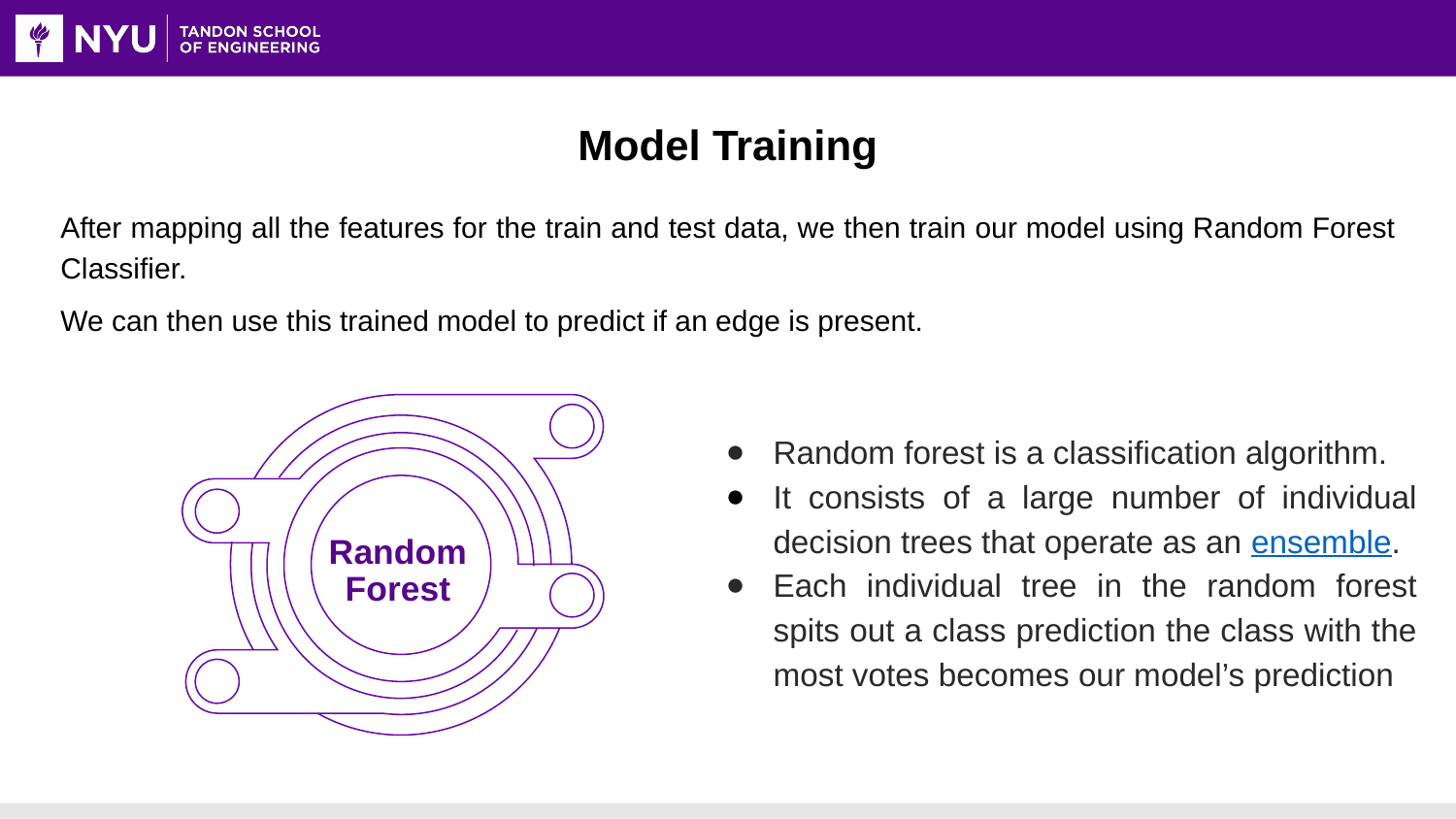

# Model Training
After mapping all the features for the train and test data, we then train our model using Random Forest Classifier.
We can then use this trained model to predict if an edge is present.

Random forest is a classification algorithm.
It consists of a large number of individual decision trees that operate as an ensemble.
Each individual tree in the random forest spits out a class prediction the class with the most votes becomes our model’s prediction

Random Forest